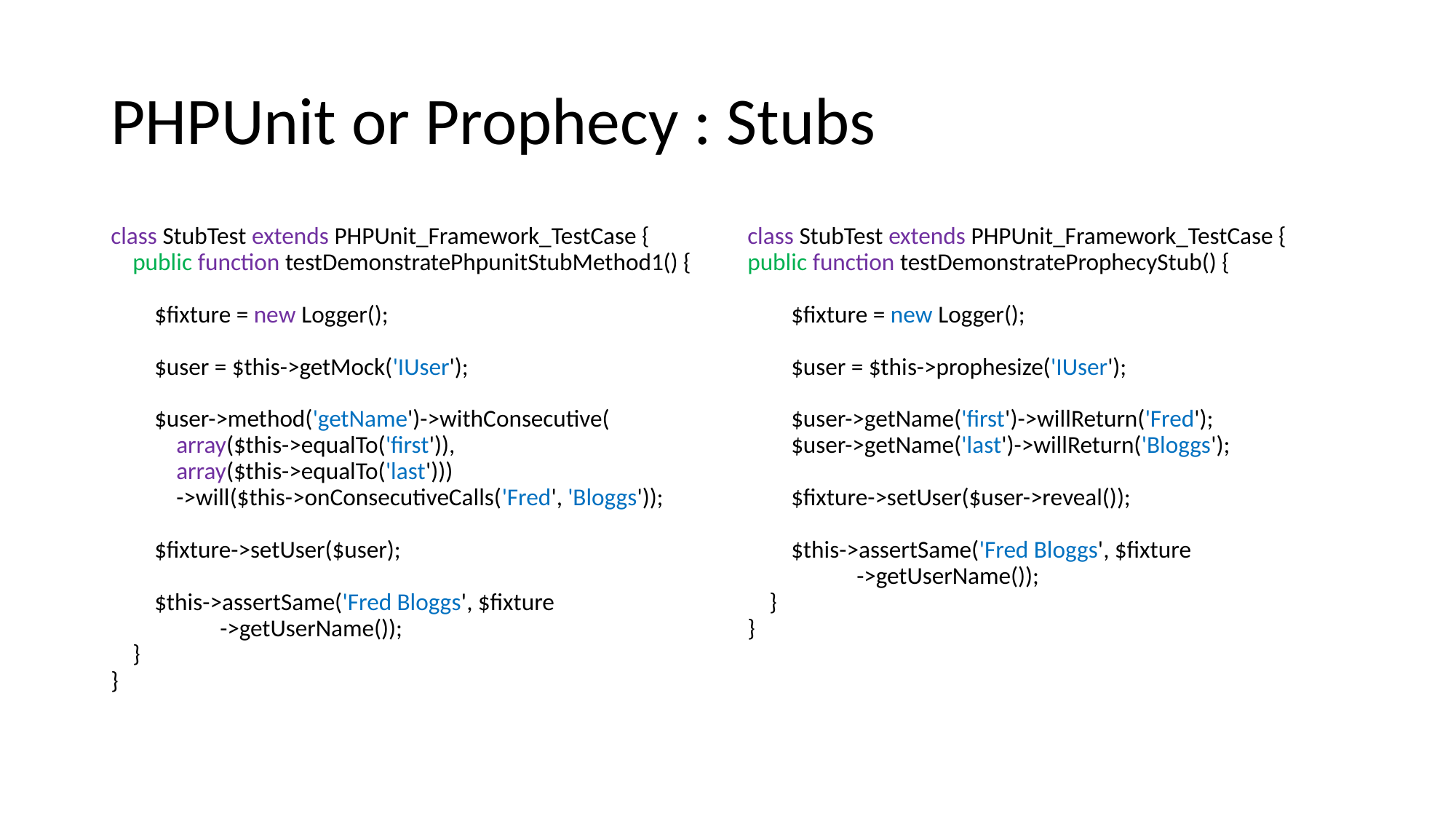

PHPUnit or Prophecy : Stubs
class StubTest extends PHPUnit_Framework_TestCase {
    public function testDemonstratePhpunitStubMethod1() {

        $fixture = new Logger();

        $user = $this->getMock('IUser');

        $user->method('getName')->withConsecutive(
            array($this->equalTo('first')),
            array($this->equalTo('last')))
            ->will($this->onConsecutiveCalls('Fred', 'Bloggs'));

        $fixture->setUser($user);

        $this->assertSame('Fred Bloggs', $fixture
	->getUserName());
    }
}
class StubTest extends PHPUnit_Framework_TestCase {
public function testDemonstrateProphecyStub() {

        $fixture = new Logger();

        $user = $this->prophesize('IUser');

        $user->getName('first')->willReturn('Fred');
        $user->getName('last')->willReturn('Bloggs');

        $fixture->setUser($user->reveal());

        $this->assertSame('Fred Bloggs', $fixture
	->getUserName());
    }
}